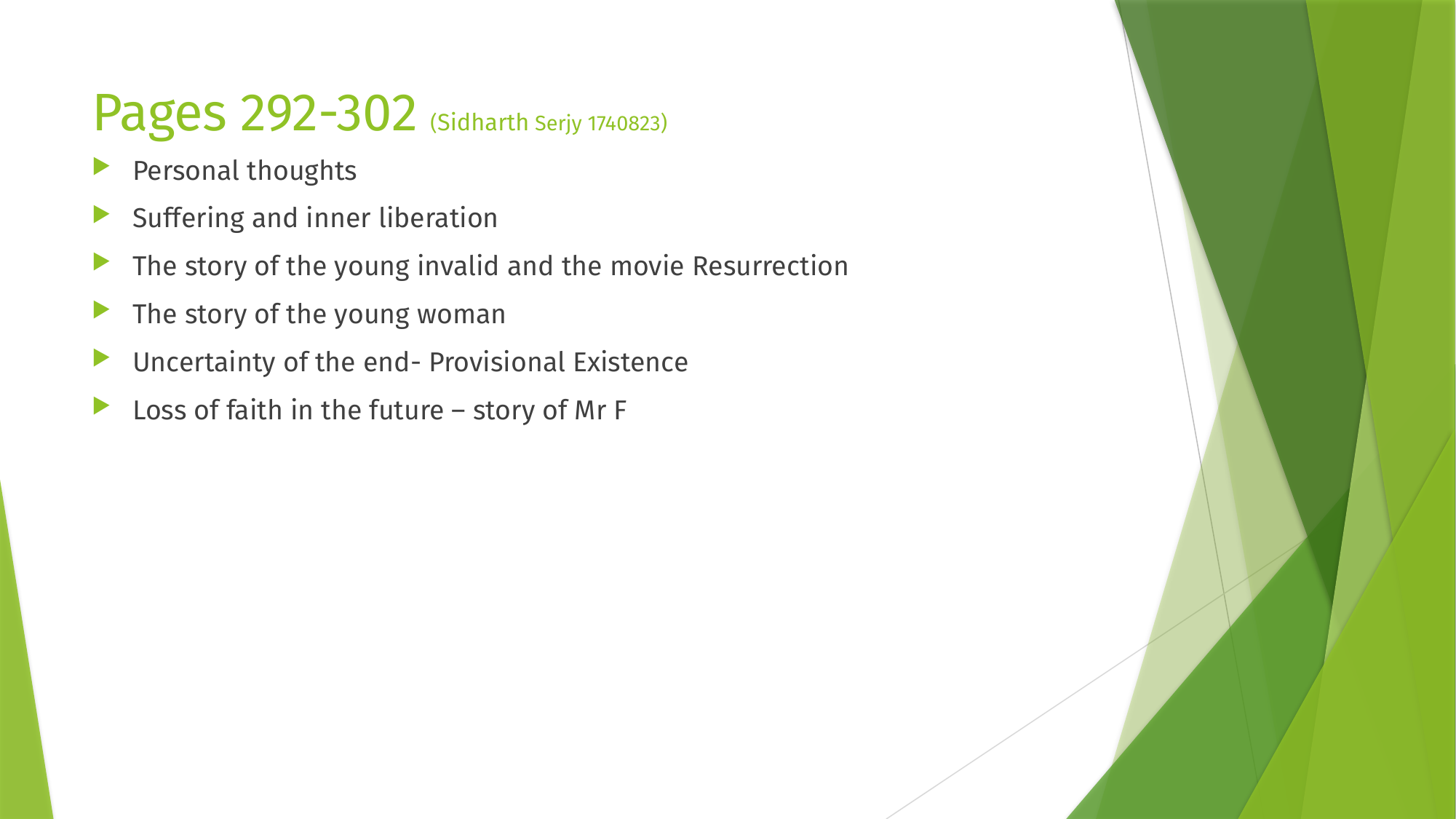

# Pages 292-302 (Sidharth Serjy 1740823)
Personal thoughts
Suffering and inner liberation
The story of the young invalid and the movie Resurrection
The story of the young woman
Uncertainty of the end- Provisional Existence
Loss of faith in the future – story of Mr F